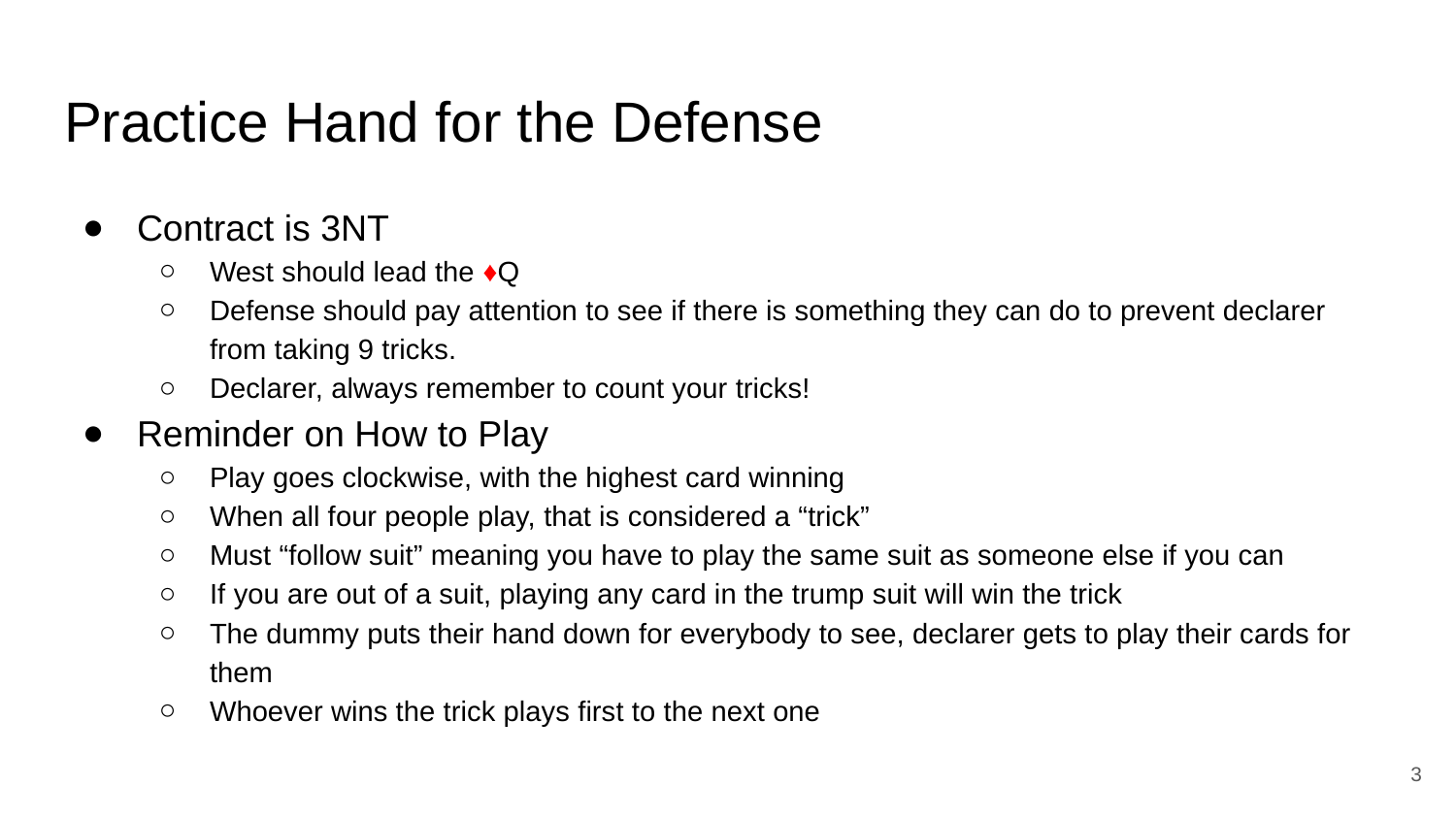

# Practice Hand for the Defense
Contract is 3NT
West should lead the ♦Q
Defense should pay attention to see if there is something they can do to prevent declarer from taking 9 tricks.
Declarer, always remember to count your tricks!
Reminder on How to Play
Play goes clockwise, with the highest card winning
When all four people play, that is considered a “trick”
Must “follow suit” meaning you have to play the same suit as someone else if you can
If you are out of a suit, playing any card in the trump suit will win the trick
The dummy puts their hand down for everybody to see, declarer gets to play their cards for them
Whoever wins the trick plays first to the next one

3